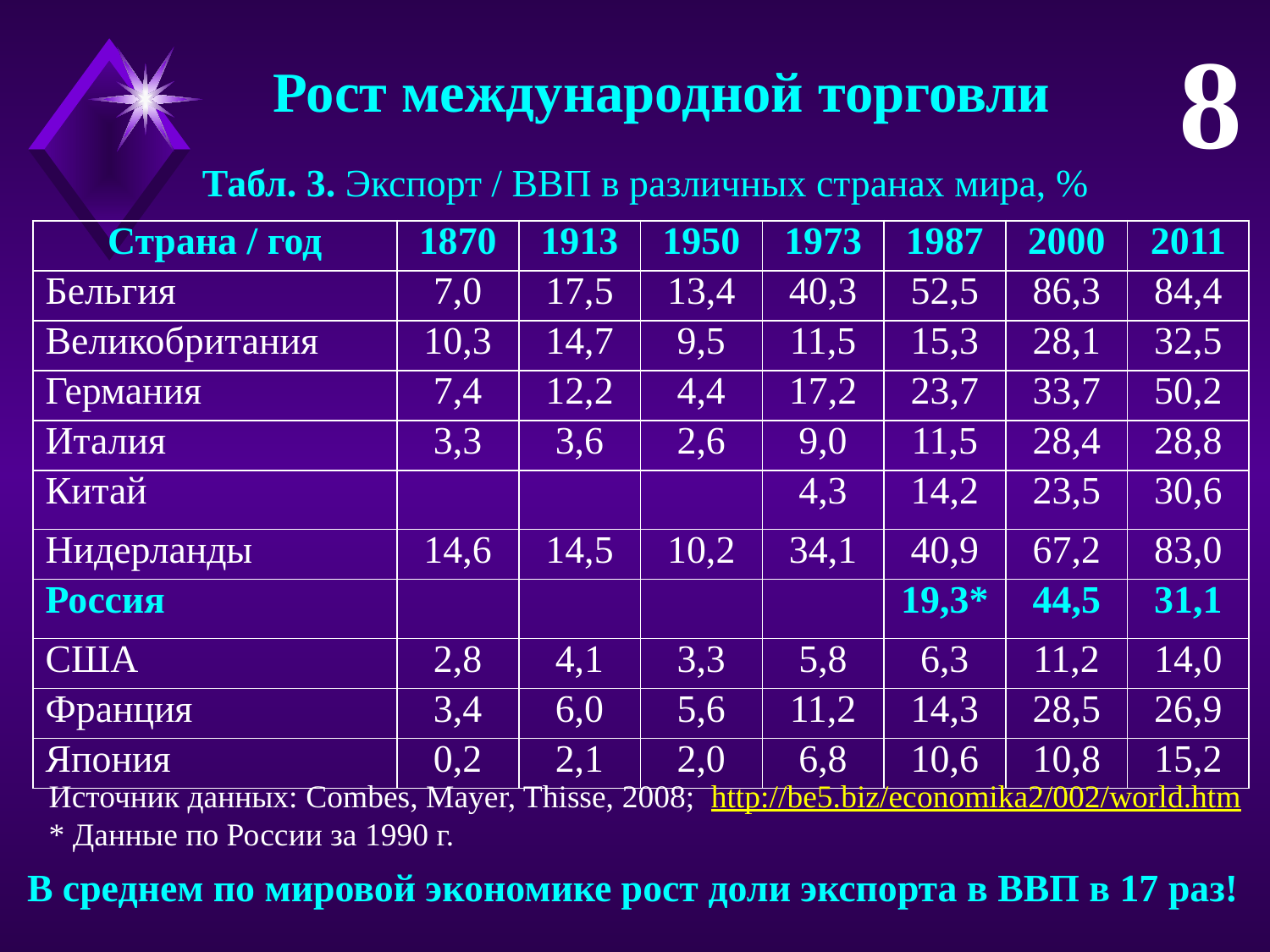

8
Рост международной торговли
Табл. 3. Экспорт / ВВП в различных странах мира, %
| Страна / год | 1870 | 1913 | 1950 | 1973 | 1987 | 2000 | 2011 |
| --- | --- | --- | --- | --- | --- | --- | --- |
| Бельгия | 7,0 | 17,5 | 13,4 | 40,3 | 52,5 | 86,3 | 84,4 |
| Великобритания | 10,3 | 14,7 | 9,5 | 11,5 | 15,3 | 28,1 | 32,5 |
| Германия | 7,4 | 12,2 | 4,4 | 17,2 | 23,7 | 33,7 | 50,2 |
| Италия | 3,3 | 3,6 | 2,6 | 9,0 | 11,5 | 28,4 | 28,8 |
| Китай |  |  |  | 4,3 | 14,2 | 23,5 | 30,6 |
| Нидерланды | 14,6 | 14,5 | 10,2 | 34,1 | 40,9 | 67,2 | 83,0 |
| Россия |  |  |  |  | 19,3\* | 44,5 | 31,1 |
| США | 2,8 | 4,1 | 3,3 | 5,8 | 6,3 | 11,2 | 14,0 |
| Франция | 3,4 | 6,0 | 5,6 | 11,2 | 14,3 | 28,5 | 26,9 |
| Япония | 0,2 | 2,1 | 2,0 | 6,8 | 10,6 | 10,8 | 15,2 |
Источник данных: Сombes, Mayer, Thisse, 2008;  http://be5.biz/economika2/002/world.htm
* Данные по России за 1990 г.
В среднем по мировой экономике рост доли экспорта в ВВП в 17 раз!